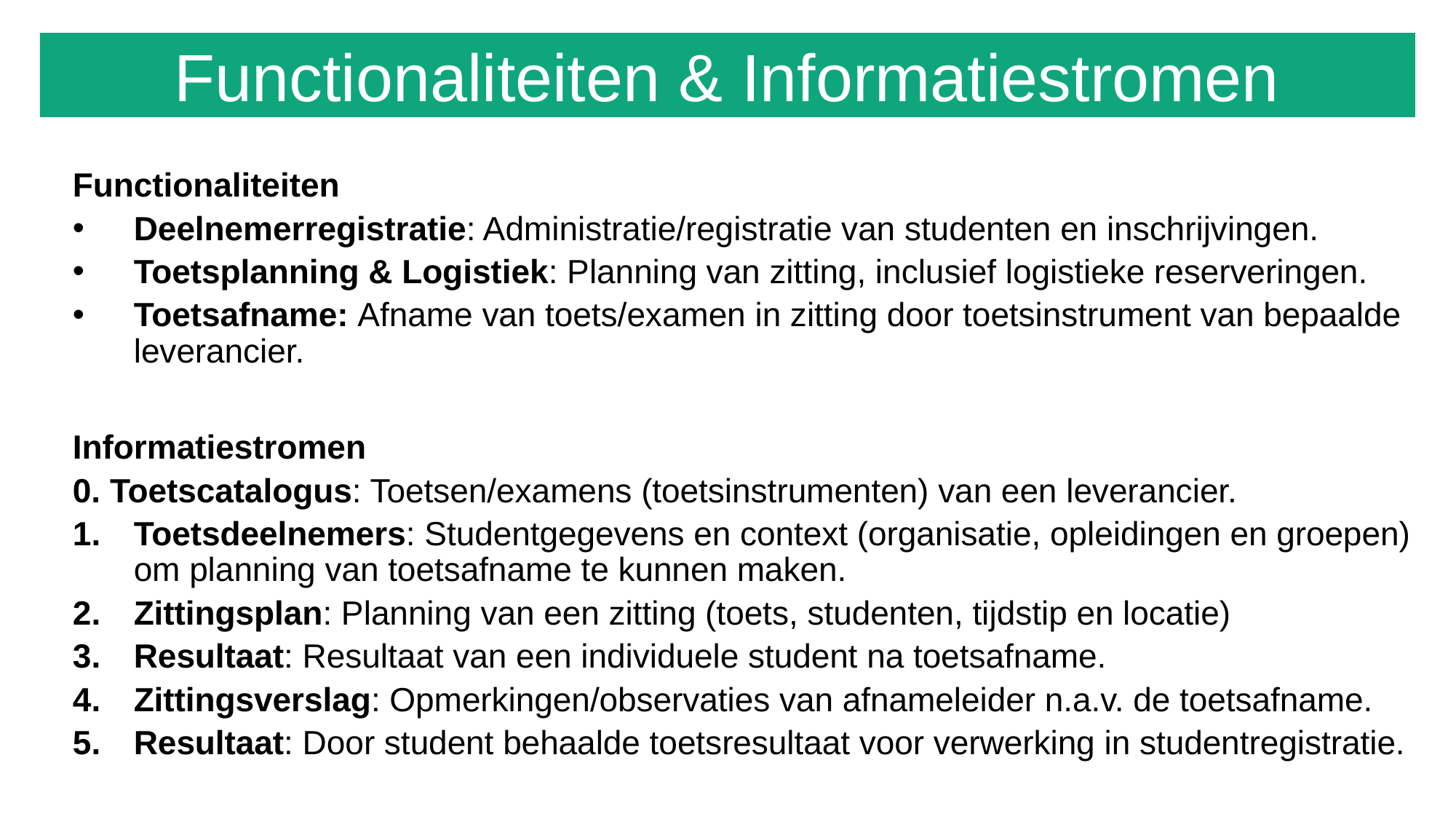

Functionaliteiten & Informatiestromen
# Functionaliteiten
Deelnemerregistratie: Administratie/registratie van studenten en inschrijvingen.
Toetsplanning & Logistiek: Planning van zitting, inclusief logistieke reserveringen.
Toetsafname: Afname van toets/examen in zitting door toetsinstrument van bepaalde leverancier.

Informatiestromen
0. Toetscatalogus: Toetsen/examens (toetsinstrumenten) van een leverancier.
Toetsdeelnemers: Studentgegevens en context (organisatie, opleidingen en groepen) om planning van toetsafname te kunnen maken.
Zittingsplan: Planning van een zitting (toets, studenten, tijdstip en locatie)
Resultaat: Resultaat van een individuele student na toetsafname.
Zittingsverslag: Opmerkingen/observaties van afnameleider n.a.v. de toetsafname.
Resultaat: Door student behaalde toetsresultaat voor verwerking in studentregistratie.